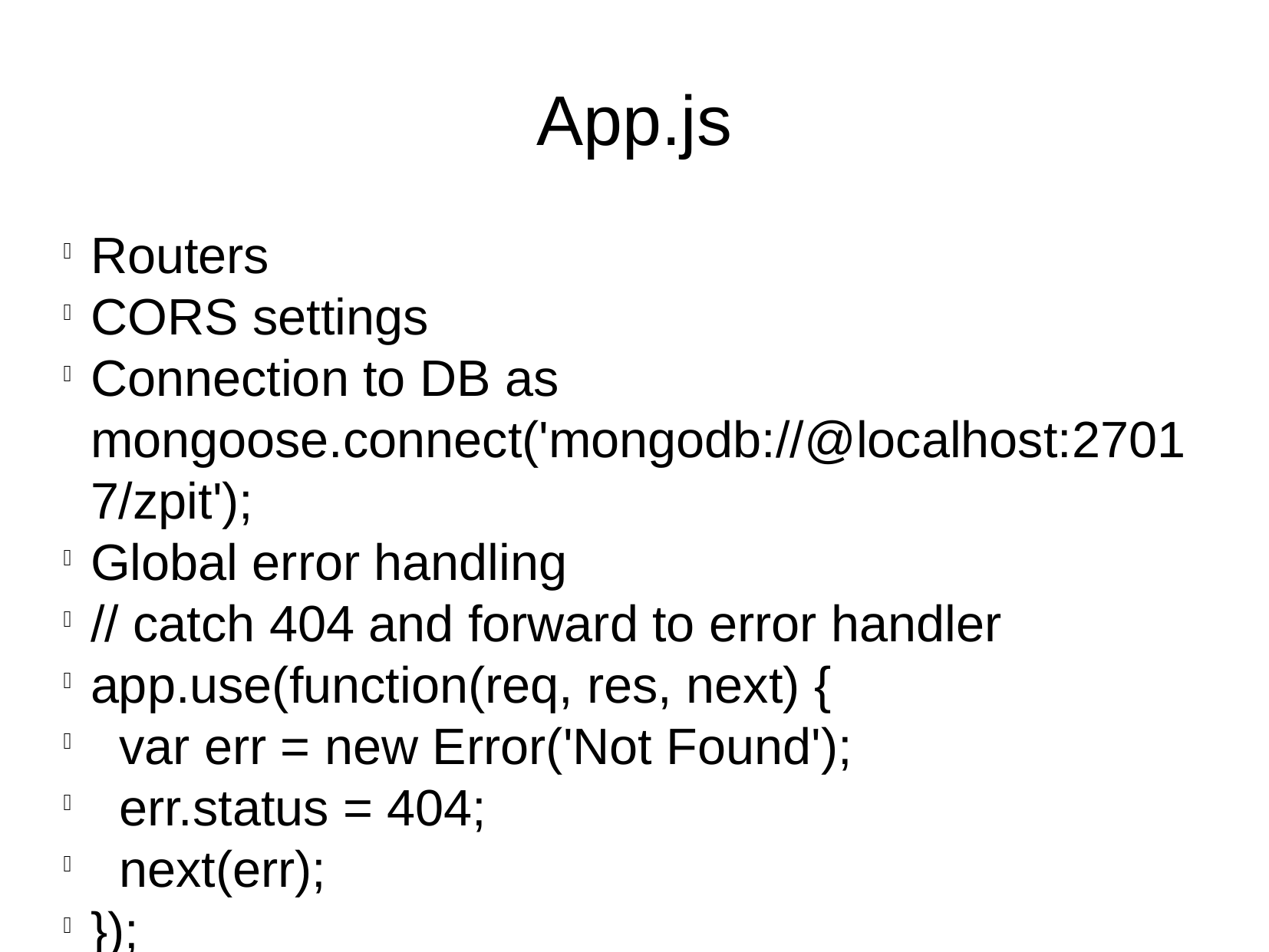

App.js
Routers
CORS settings
Connection to DB as mongoose.connect('mongodb://@localhost:27017/zpit');
Global error handling
// catch 404 and forward to error handler
app.use(function(req, res, next) {
  var err = new Error('Not Found');
  err.status = 404;
  next(err);
});
// error handler
app.use(function(err, req, res, next) {
  // set locals, only providing error in development
  res.locals.message = err.message;
  res.locals.error = req.app.get('env') === 'development' ? err : {};
  //console.log('error msg'+res.locals.error);
  // render the error page
  res.status(err.status || 500);
  res.render('error.html');
  //res.render('error.html', {error: err});
});